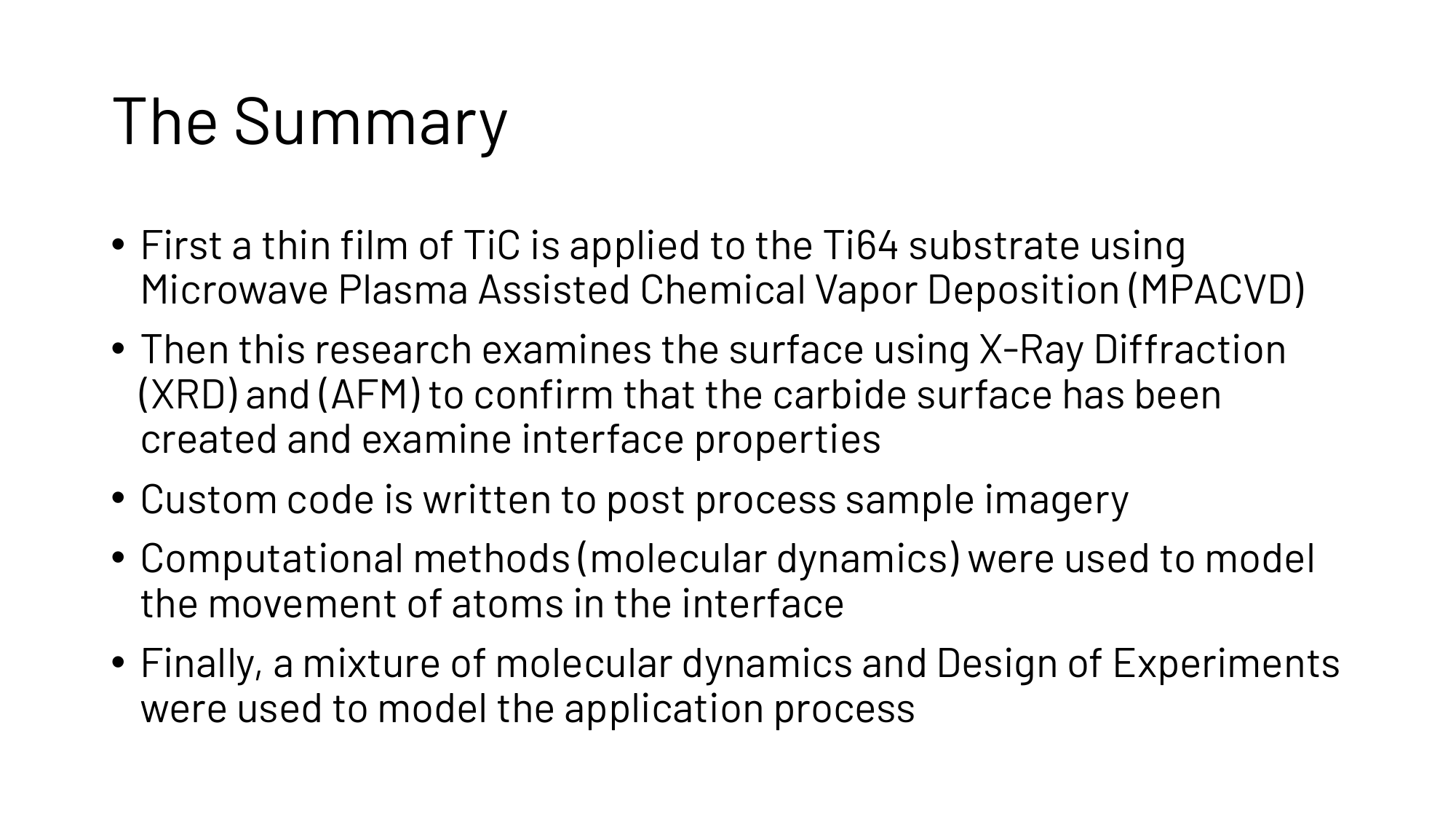

# The Summary
First a thin film of TiC is applied to the Ti64 substrate using Microwave Plasma Assisted Chemical Vapor Deposition (MPACVD)
Then this research examines the surface using X-Ray Diffraction  (XRD) and (AFM) to confirm that the carbide surface has been created and examine interface properties
Custom code is written to post process sample imagery
Computational methods (molecular dynamics) were used to model the movement of atoms in the interface
Finally, a mixture of molecular dynamics and Design of Experiments were used to model the application process